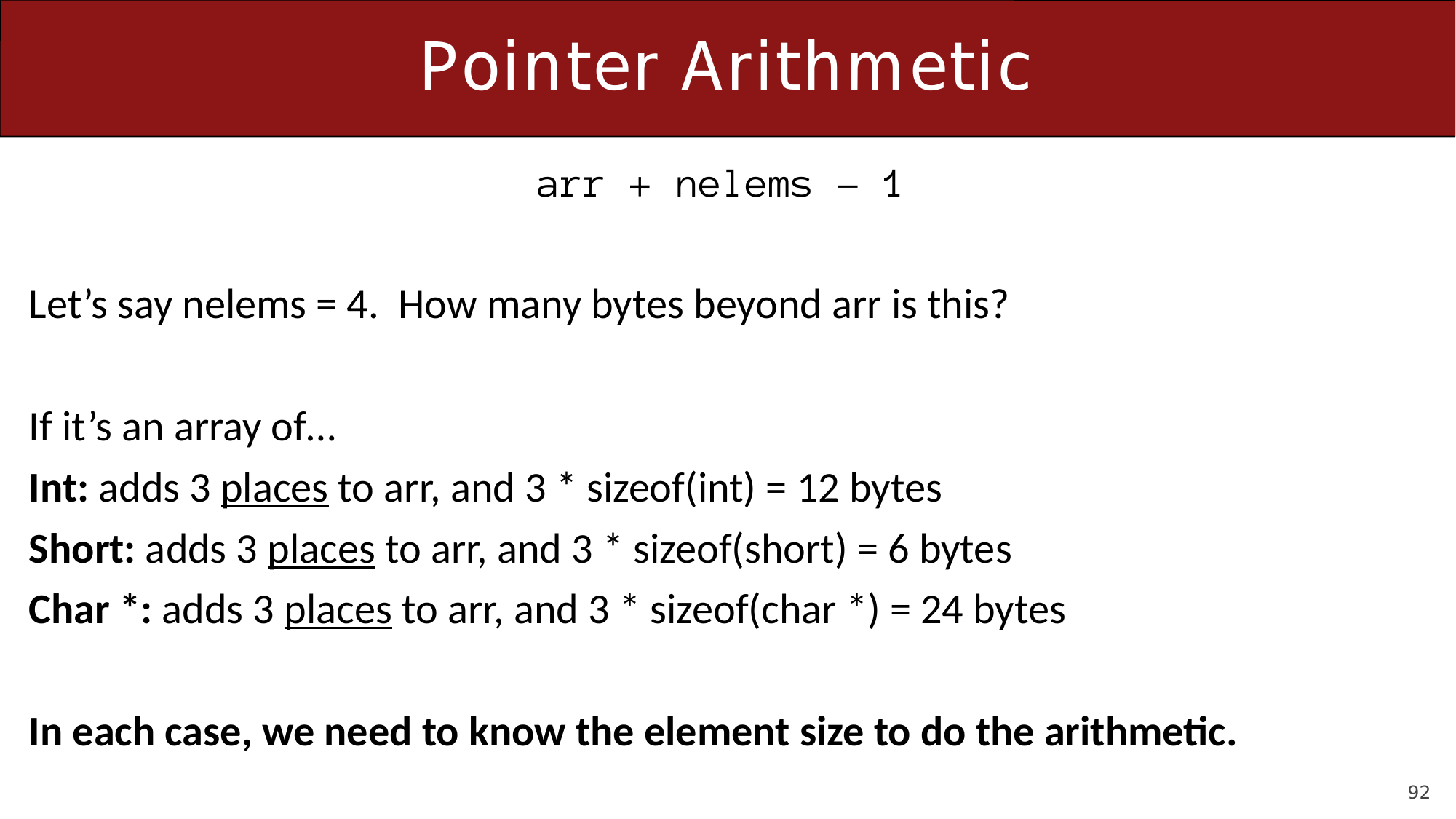

# Pointer Arithmetic
arr + nelems – 1

Let’s say nelems = 4.  How many bytes beyond arr is this?

If it’s an array of…
Int: adds 3 places to arr, and 3 * sizeof(int) = 12 bytes
Short: adds 3 places to arr, and 3 * sizeof(short) = 6 bytes
Char *: adds 3 places to arr, and 3 * sizeof(char *) = 24 bytes

In each case, we need to know the element size to do the arithmetic.